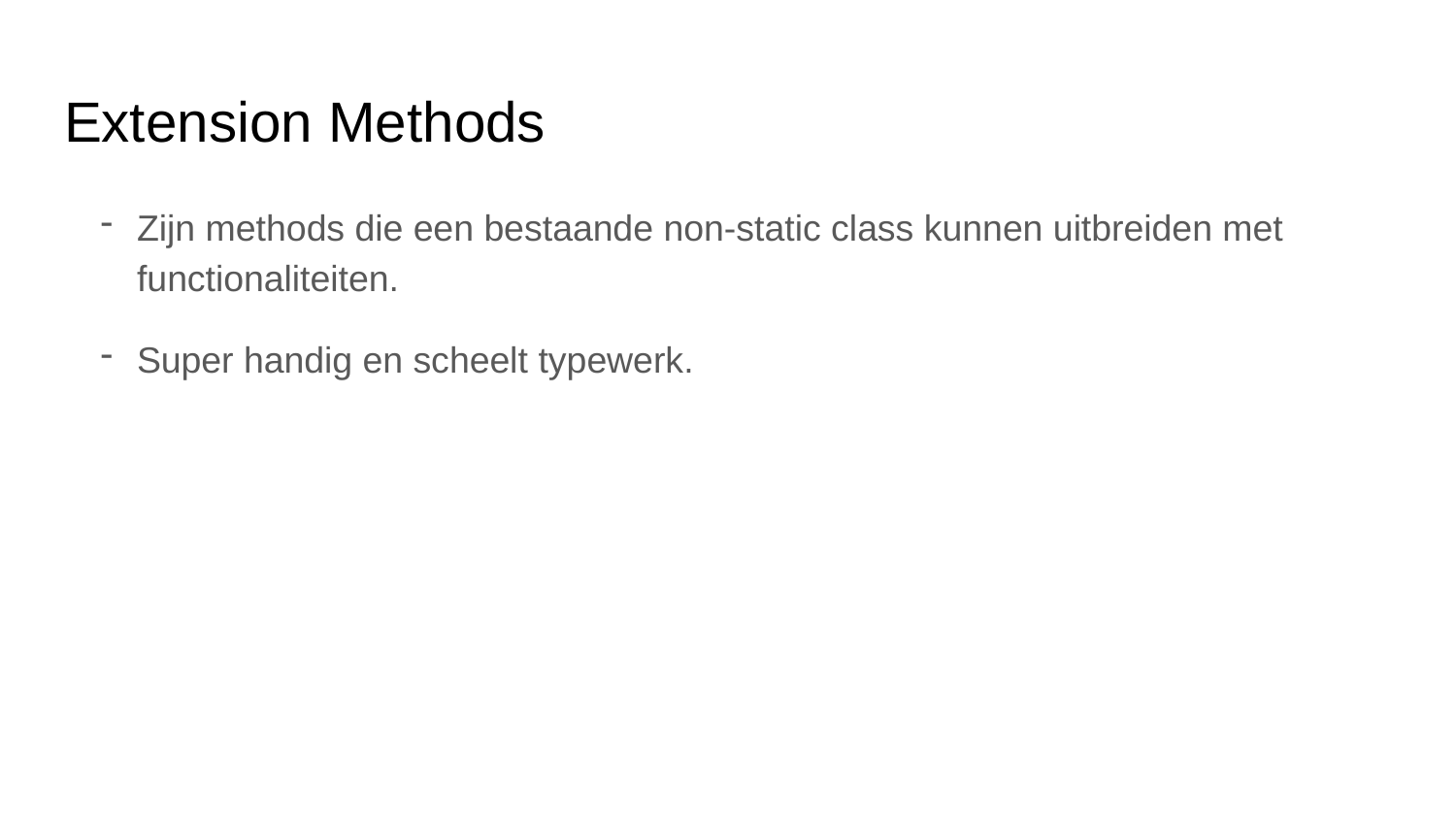

# Extension Methods
Zijn methods die een bestaande non-static class kunnen uitbreiden met functionaliteiten.
Super handig en scheelt typewerk.